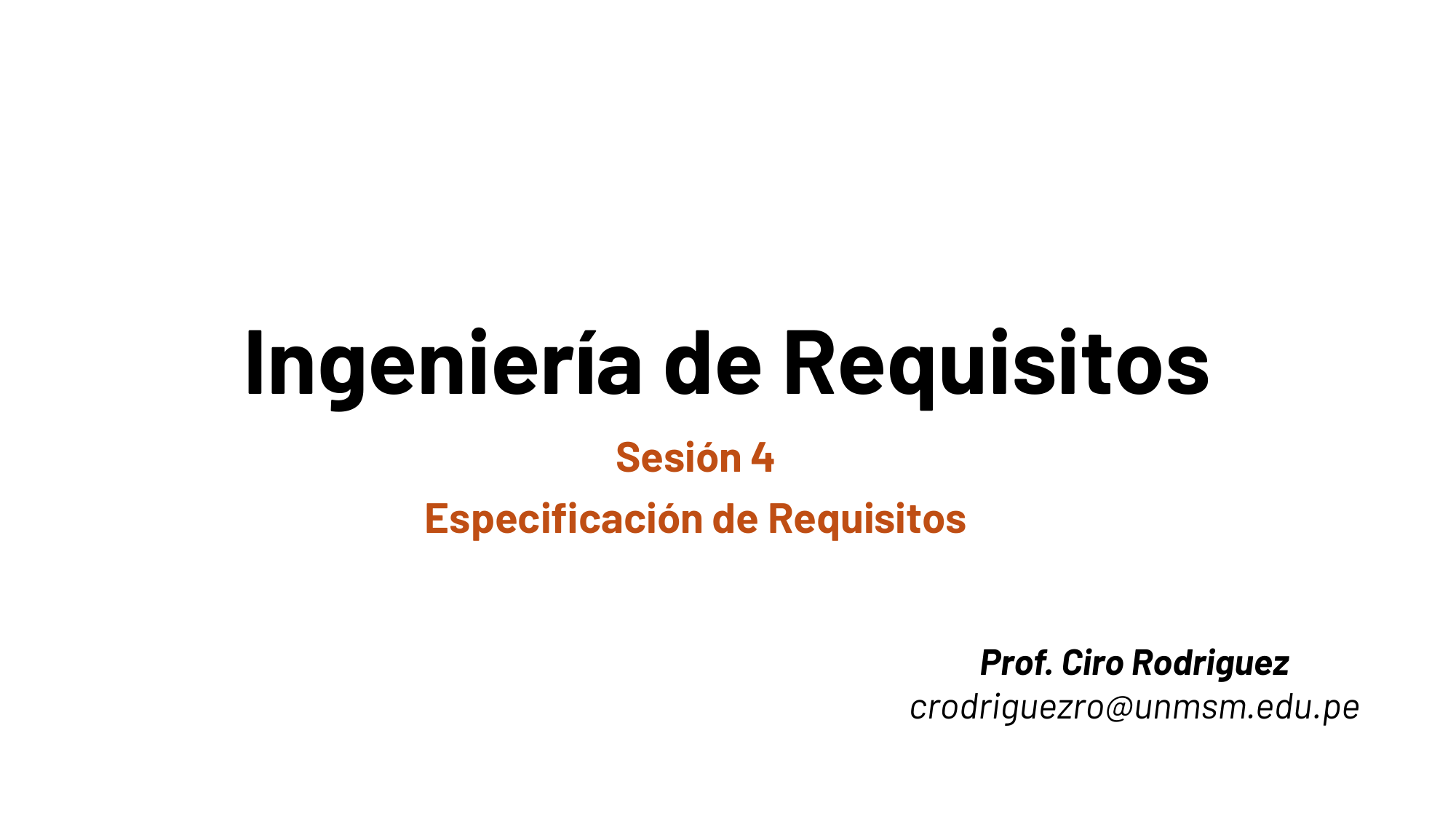

# Ingeniería de Requisitos
Sesión 4
Especificación de Requisitos
Prof. Ciro Rodriguez
crodriguezro@unmsm.edu.pe